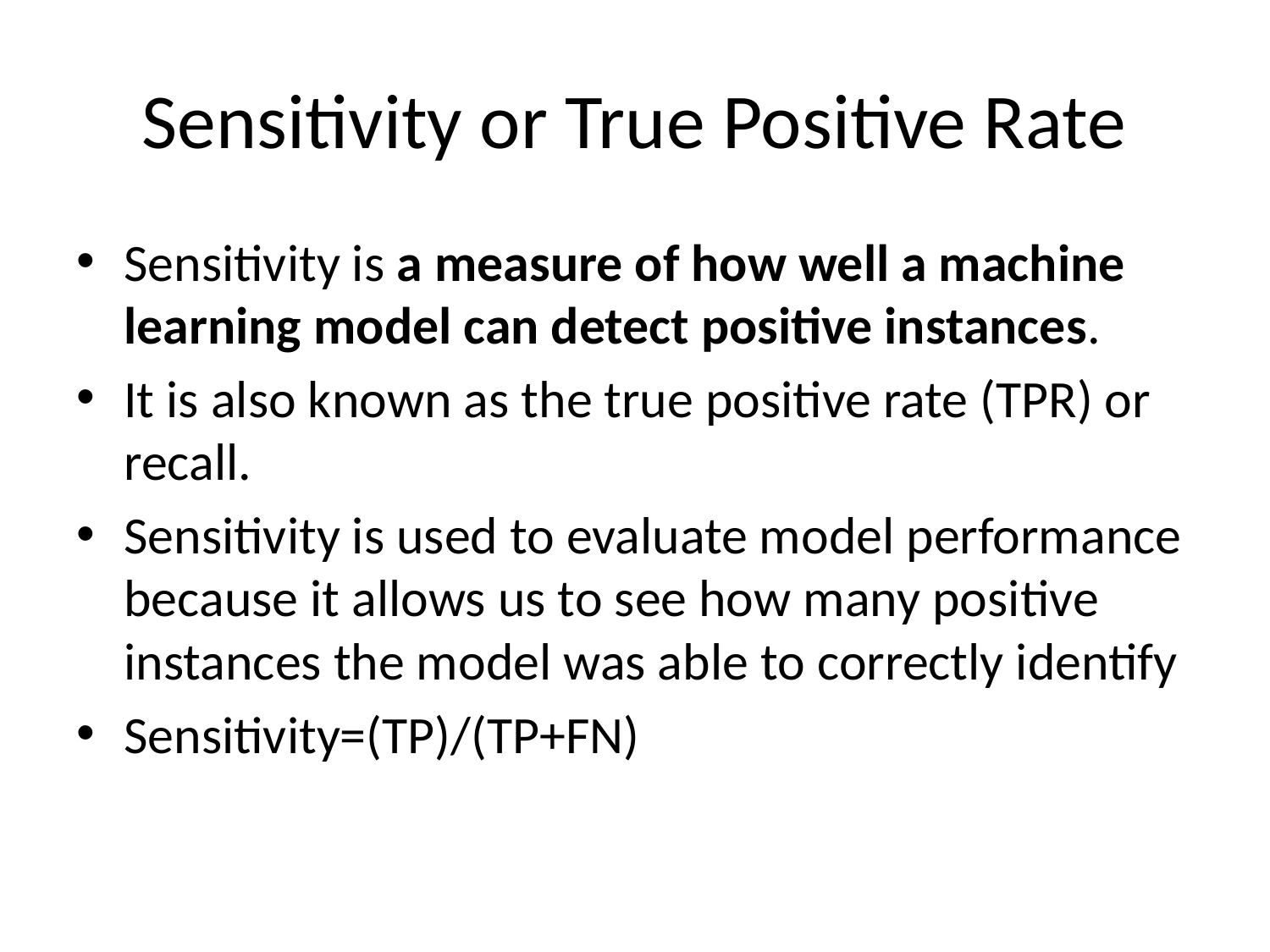

# Sensitivity or True Positive Rate
Sensitivity is a measure of how well a machine learning model can detect positive instances.
It is also known as the true positive rate (TPR) or recall.
Sensitivity is used to evaluate model performance because it allows us to see how many positive instances the model was able to correctly identify
Sensitivity=(TP)/(TP+FN)